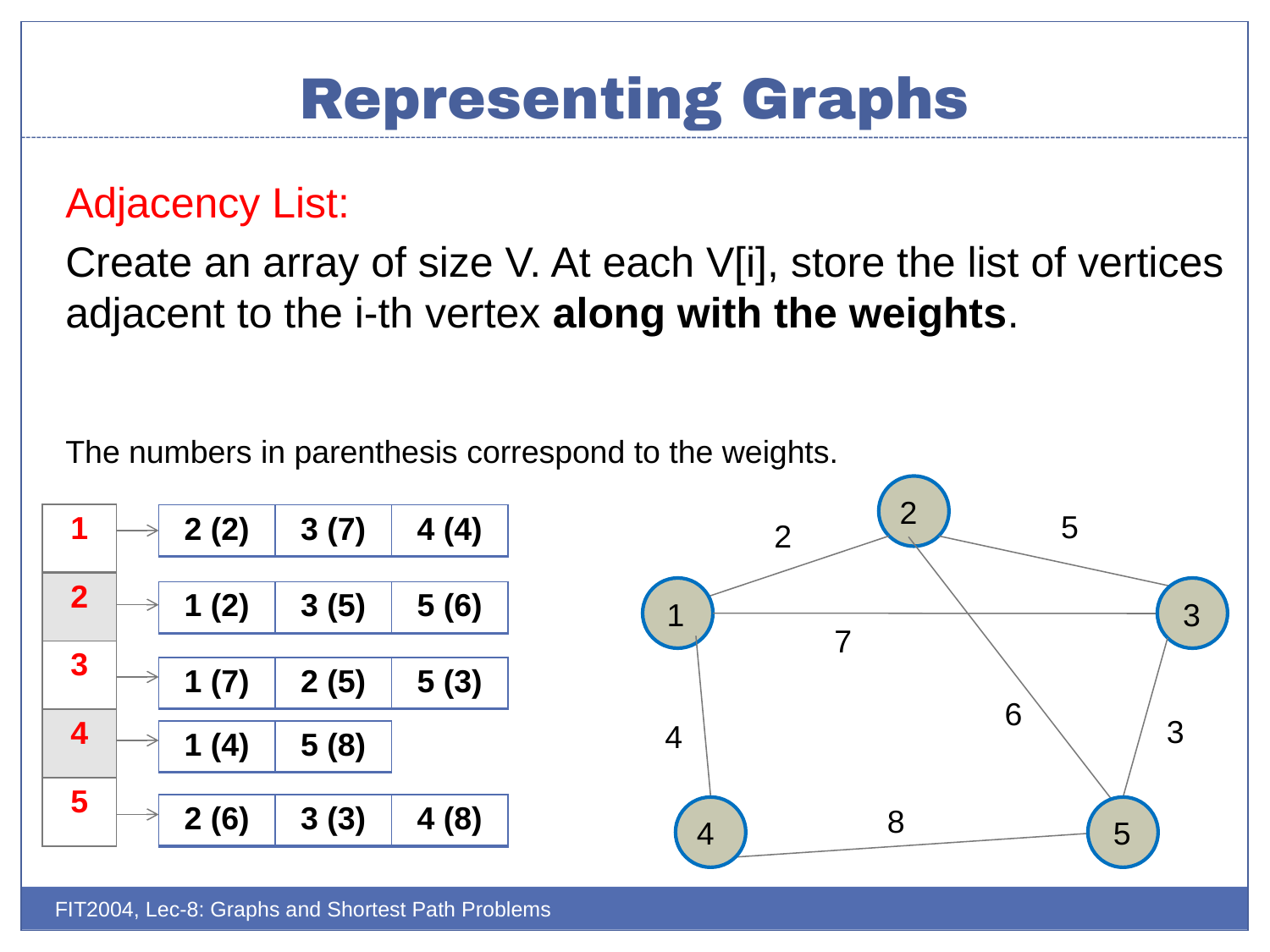

# Representing Graphs
Adjacency List:
Create an array of size V. At each V[i], store the list of vertices adjacent to the i-th vertex along with the weights.

The numbers in parenthesis correspond to the weights.

2
5
| 1 |
| --- |
| 2 |
| 3 |
| 4 |
| 5 |
| 2 (2) | 3 (7) | 4 (4) |
| --- | --- | --- |
2

1

 3
| 1 (2) | 3 (5) | 5 (6) |
| --- | --- | --- |
7
| 1 (7) | 2 (5) | 5 (3) |
| --- | --- | --- |
6
3
4
| 1 (4) | 5 (8) |
| --- | --- |
| 2 (6) | 3 (3) | 4 (8) |
| --- | --- | --- |
8

4

 5
FIT2004, Lec-8: Graphs and Shortest Path Problems